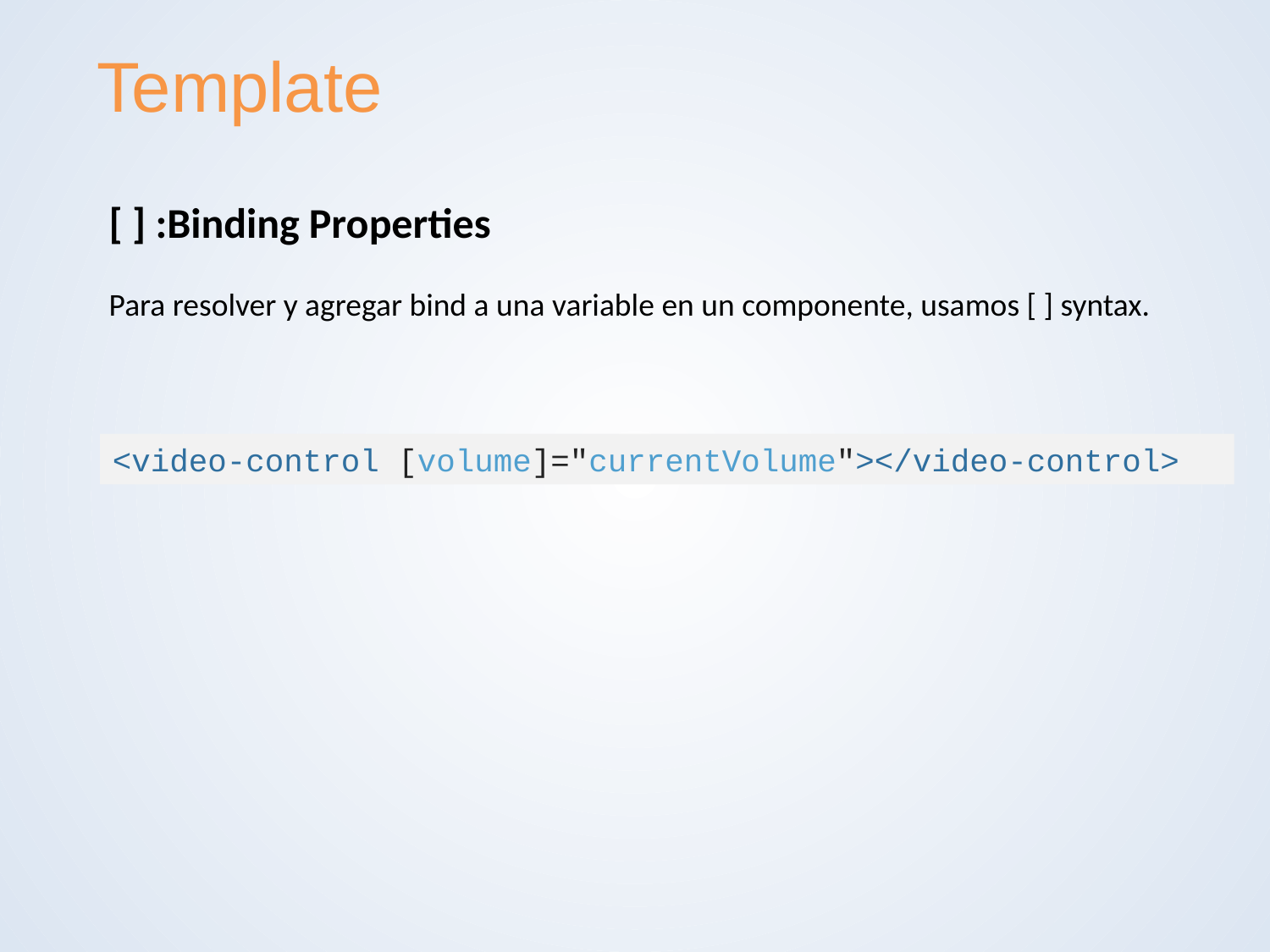

# Template
[ ] :Binding Properties

Para resolver y agregar bind a una variable en un componente, usamos [ ] syntax.
<video-control [volume]="currentVolume"></video-control>